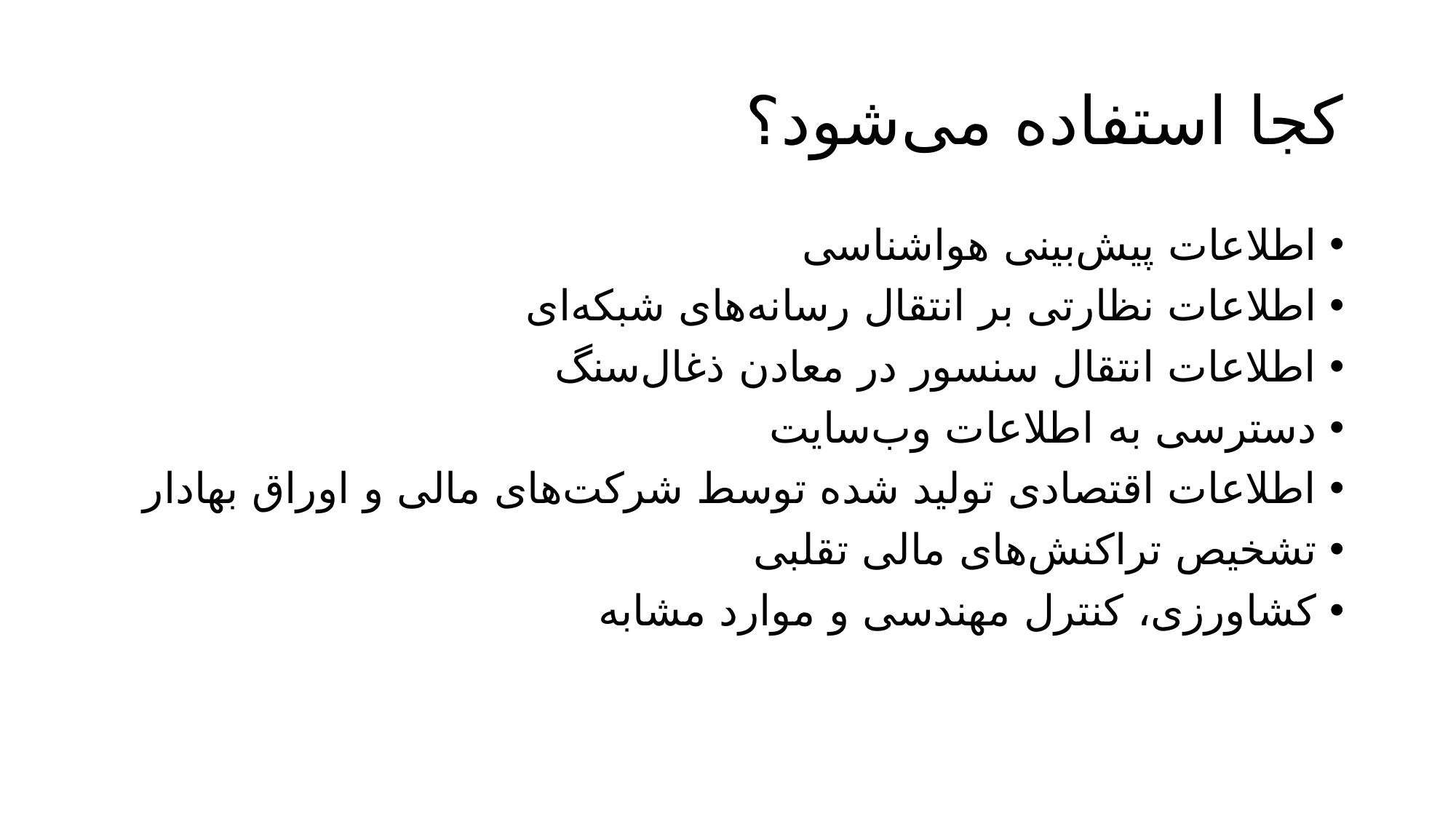

# کجا استفاده می‌شود؟
اطلاعات پیش‌بینی هواشناسی
اطلاعات نظارتی بر انتقال رسانه‌های شبکه‌ای
اطلاعات انتقال سنسور در معادن ذغال‌سنگ
دسترسی به اطلاعات وب‌سایت
اطلاعات اقتصادی تولید شده توسط شرکت‌های مالی و اوراق بهادار
تشخیص تراکنش‌های مالی تقلبی
کشاورزی، کنترل مهندسی و موارد مشابه